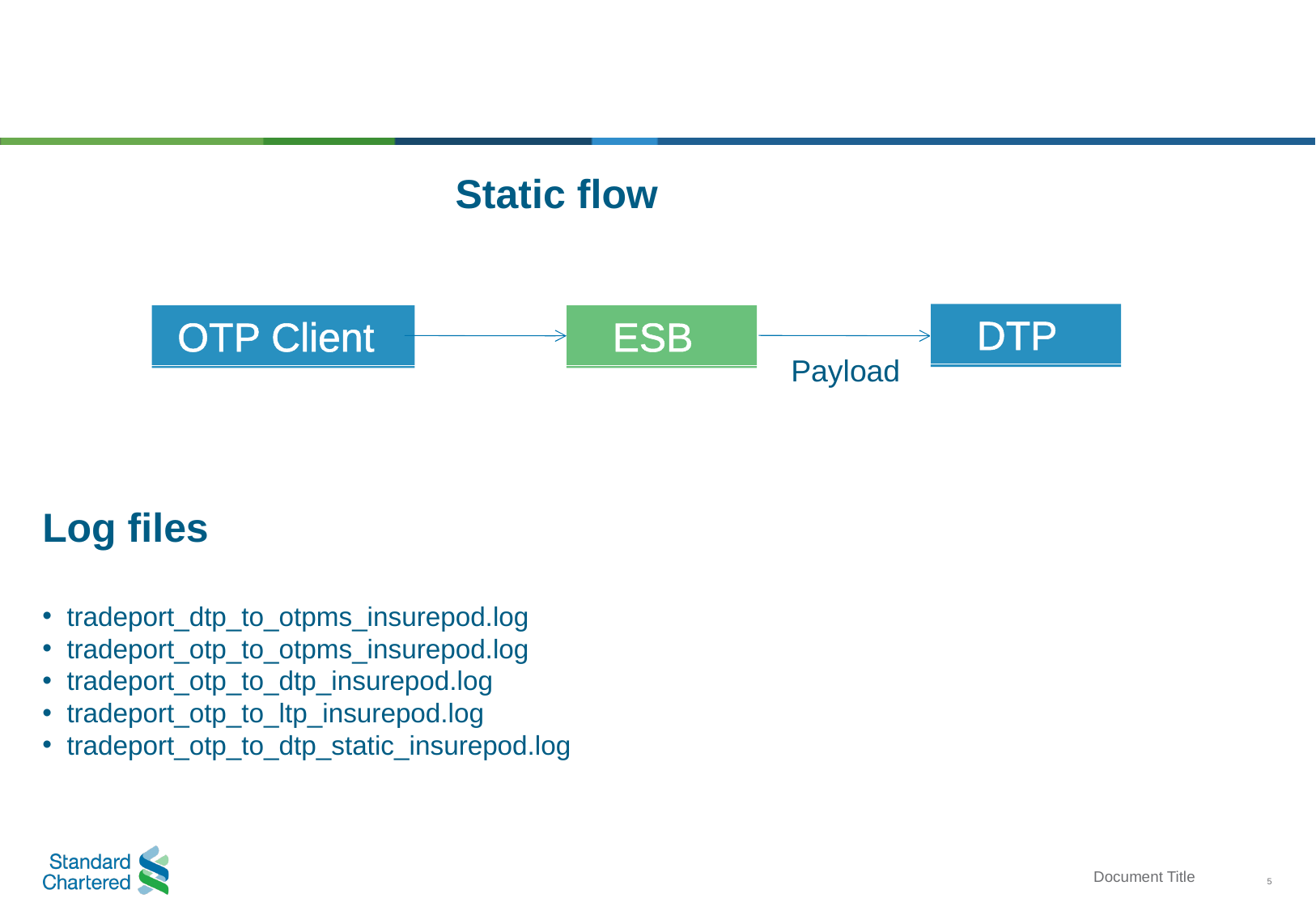

#
       Static flow
   DTP

   OTP Client

   ESB
Payload
Log files

  tradeport_dtp_to_otpms_insurepod.log
  tradeport_otp_to_otpms_insurepod.log
  tradeport_otp_to_dtp_insurepod.log
  tradeport_otp_to_ltp_insurepod.log
  tradeport_otp_to_dtp_static_insurepod.log